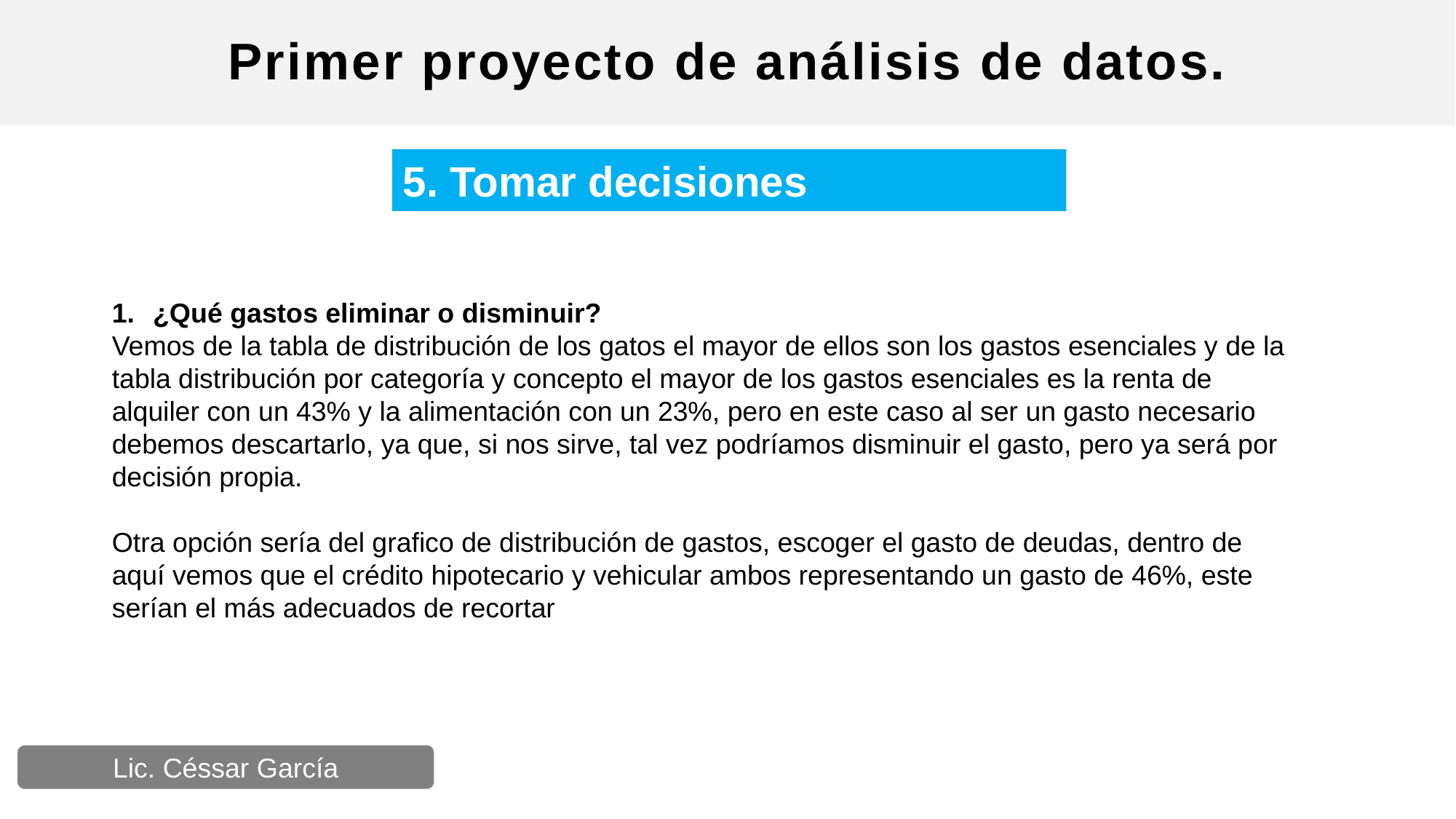

# Primer proyecto de análisis de datos.
5. Tomar decisiones
¿Qué gastos eliminar o disminuir?
Vemos de la tabla de distribución de los gatos el mayor de ellos son los gastos esenciales y de la tabla distribución por categoría y concepto el mayor de los gastos esenciales es la renta de alquiler con un 43% y la alimentación con un 23%, pero en este caso al ser un gasto necesario debemos descartarlo, ya que, si nos sirve, tal vez podríamos disminuir el gasto, pero ya será por decisión propia.

Otra opción sería del grafico de distribución de gastos, escoger el gasto de deudas, dentro de aquí vemos que el crédito hipotecario y vehicular ambos representando un gasto de 46%, este serían el más adecuados de recortar
Lic. Céssar García